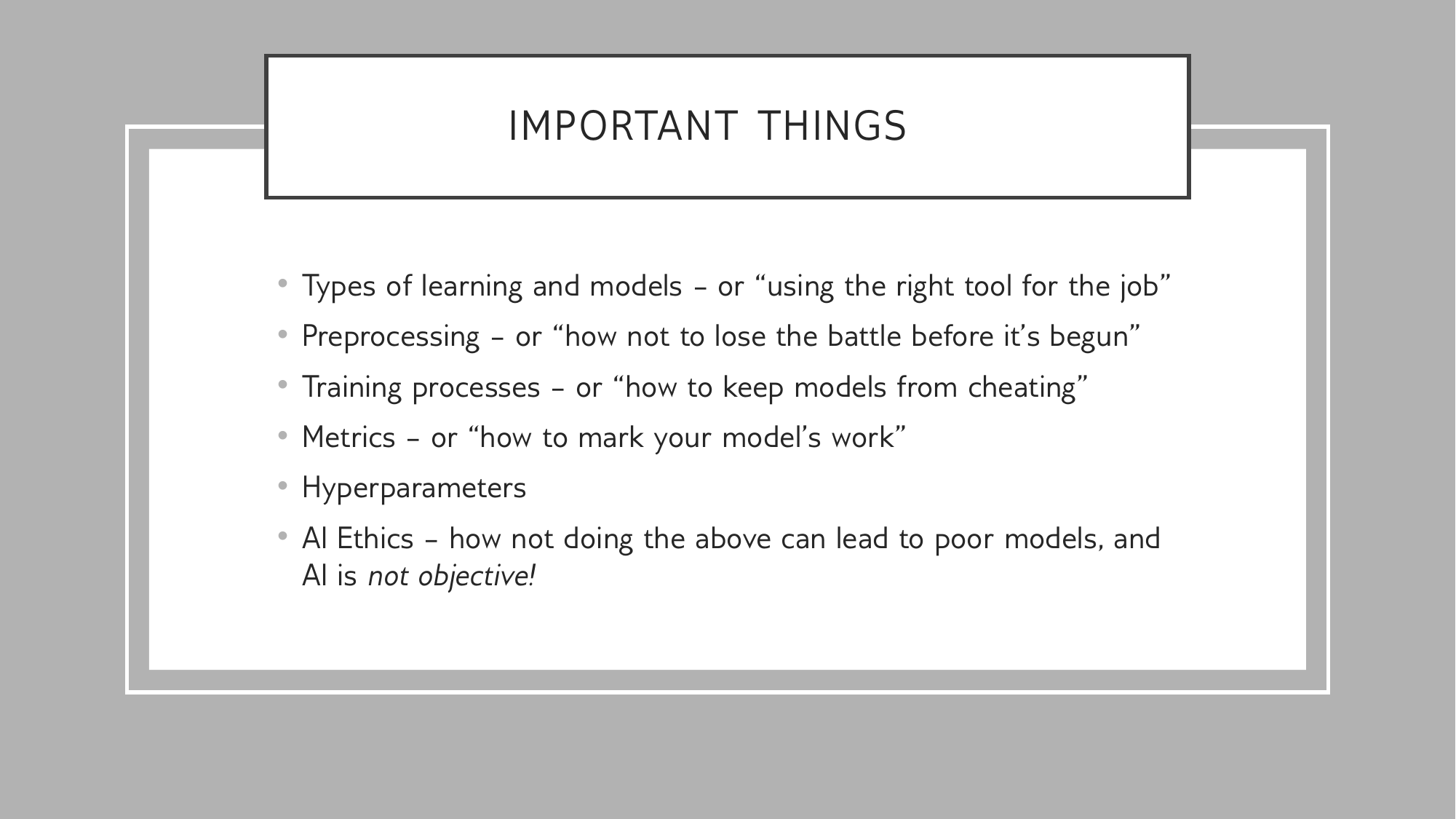

# Important things

Types of learning and models – or “using the right tool for the job”
Preprocessing – or “how not to lose the battle before it’s begun”
Training processes – or “how to keep models from cheating”
Metrics – or “how to mark your model’s work”
Hyperparameters
AI Ethics – how not doing the above can lead to poor models, and AI is not objective!